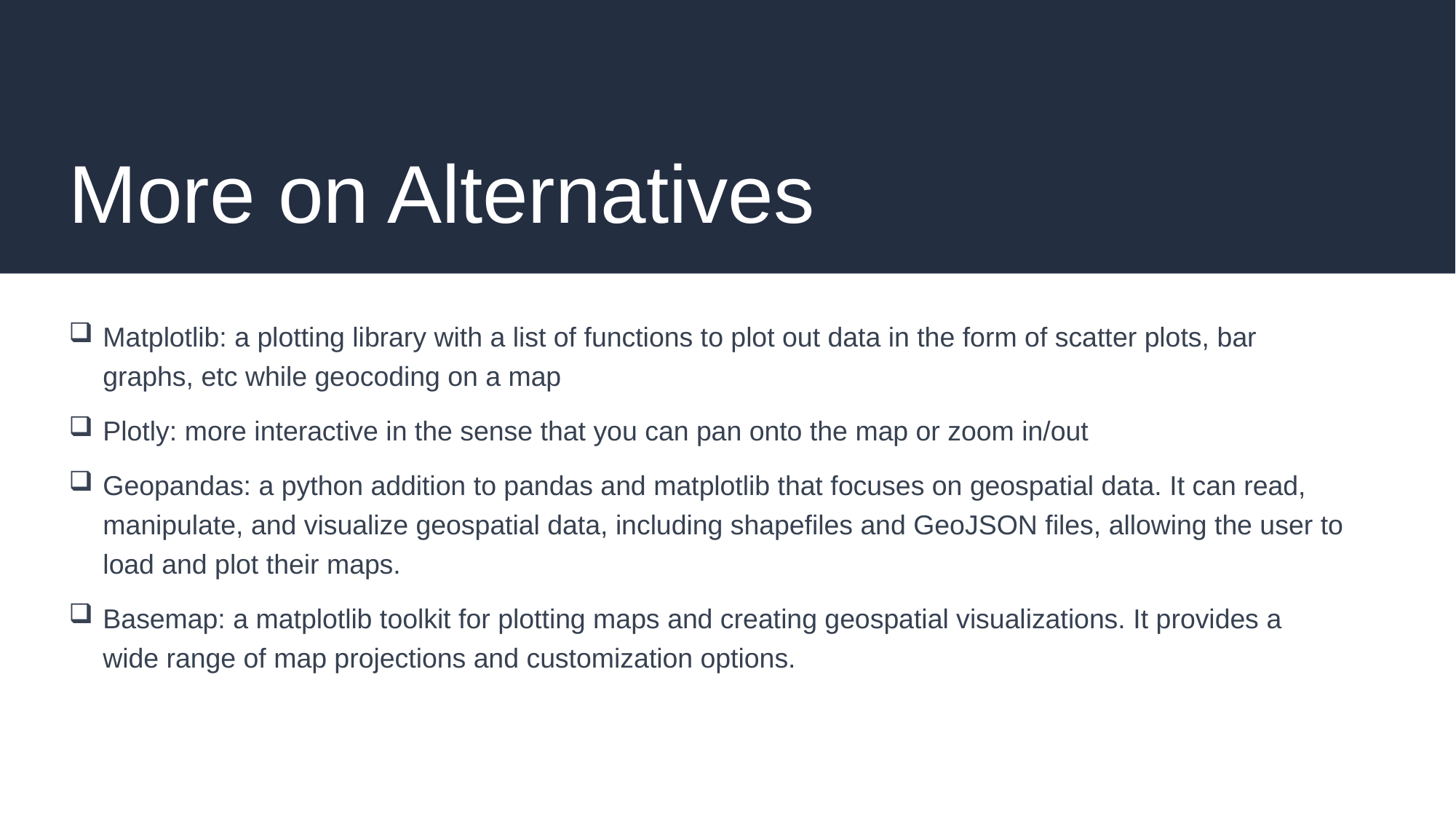

# More on Alternatives
Matplotlib: a plotting library with a list of functions to plot out data in the form of scatter plots, bar graphs, etc while geocoding on a map
Plotly: more interactive in the sense that you can pan onto the map or zoom in/out
Geopandas: a python addition to pandas and matplotlib that focuses on geospatial data. It can read, manipulate, and visualize geospatial data, including shapefiles and GeoJSON files, allowing the user to load and plot their maps.
Basemap: a matplotlib toolkit for plotting maps and creating geospatial visualizations. It provides a wide range of map projections and customization options.